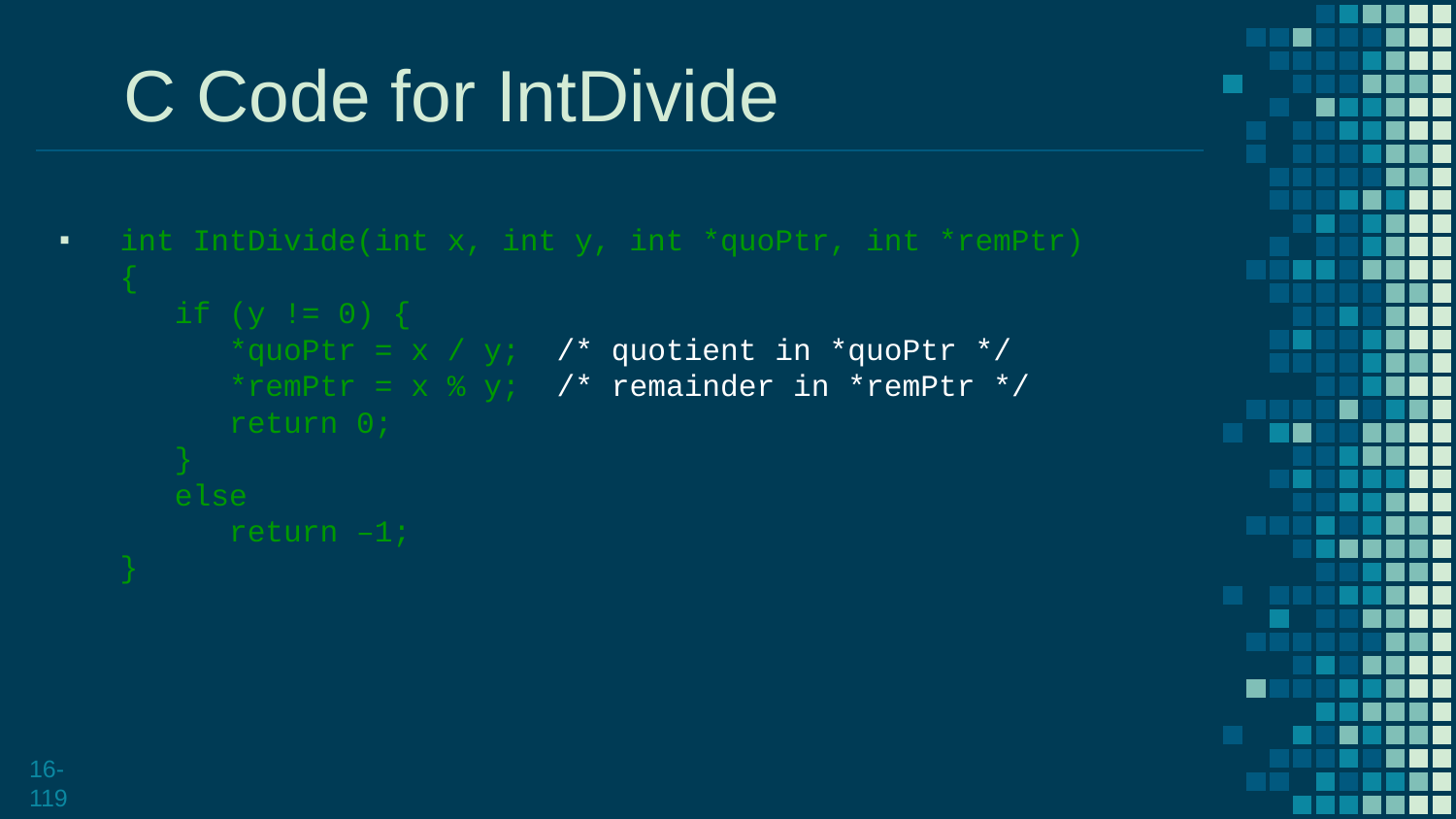

# C Code for IntDivide

int IntDivide(int x, int y, int *quoPtr, int *remPtr)
{
   if (y != 0) {
      *quoPtr = x / y;  /* quotient in *quoPtr */
      *remPtr = x % y;  /* remainder in *remPtr */
      return 0;
   }
   else
      return –1;
}
16-119